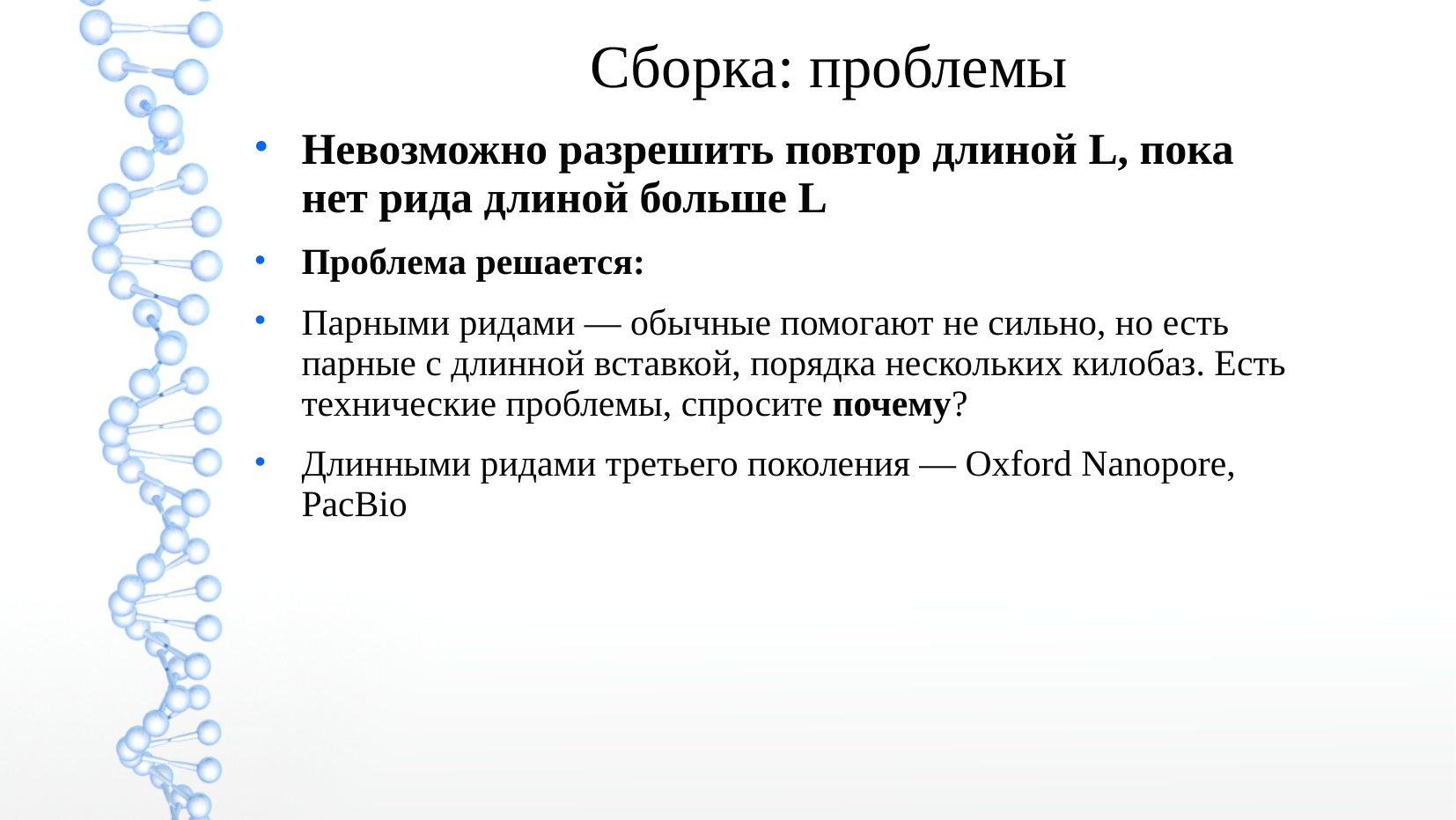

Сборка: проблемы
Невозможно разрешить повтор длиной L, пока нет рида длиной больше L
Проблема решается:
Парными ридами — обычные помогают не сильно, но есть парные с длинной вставкой, порядка нескольких килобаз. Есть технические проблемы, спросите почему?
Длинными ридами третьего поколения — Oxford Nanopore, PacBio